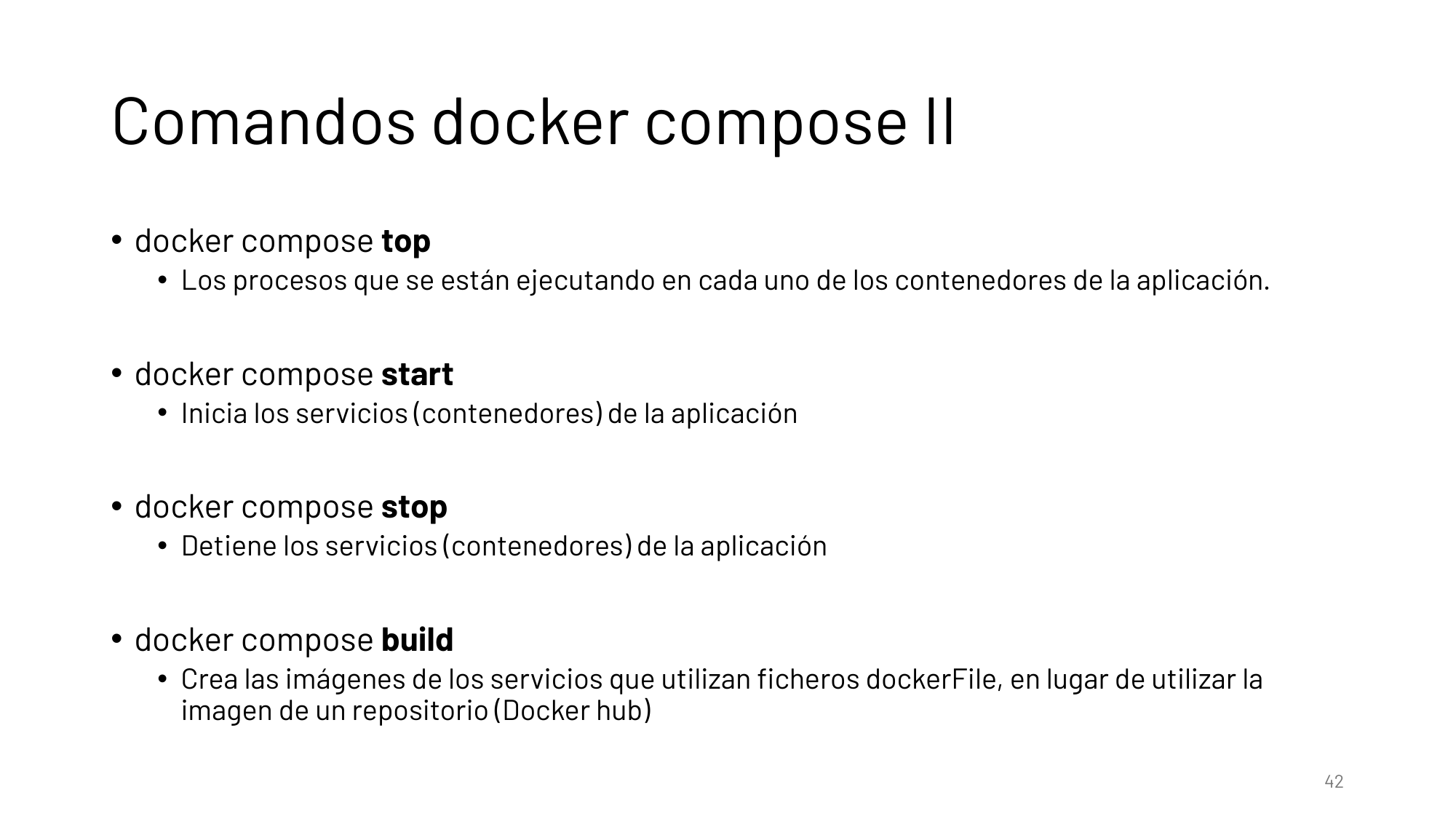

# Comandos docker compose II
docker compose top
Los procesos que se están ejecutando en cada uno de los contenedores de la aplicación.

docker compose start
Inicia los servicios (contenedores) de la aplicación

docker compose stop
Detiene los servicios (contenedores) de la aplicación

docker compose build
Crea las imágenes de los servicios que utilizan ficheros dockerFile, en lugar de utilizar la imagen de un repositorio (Docker hub)

42